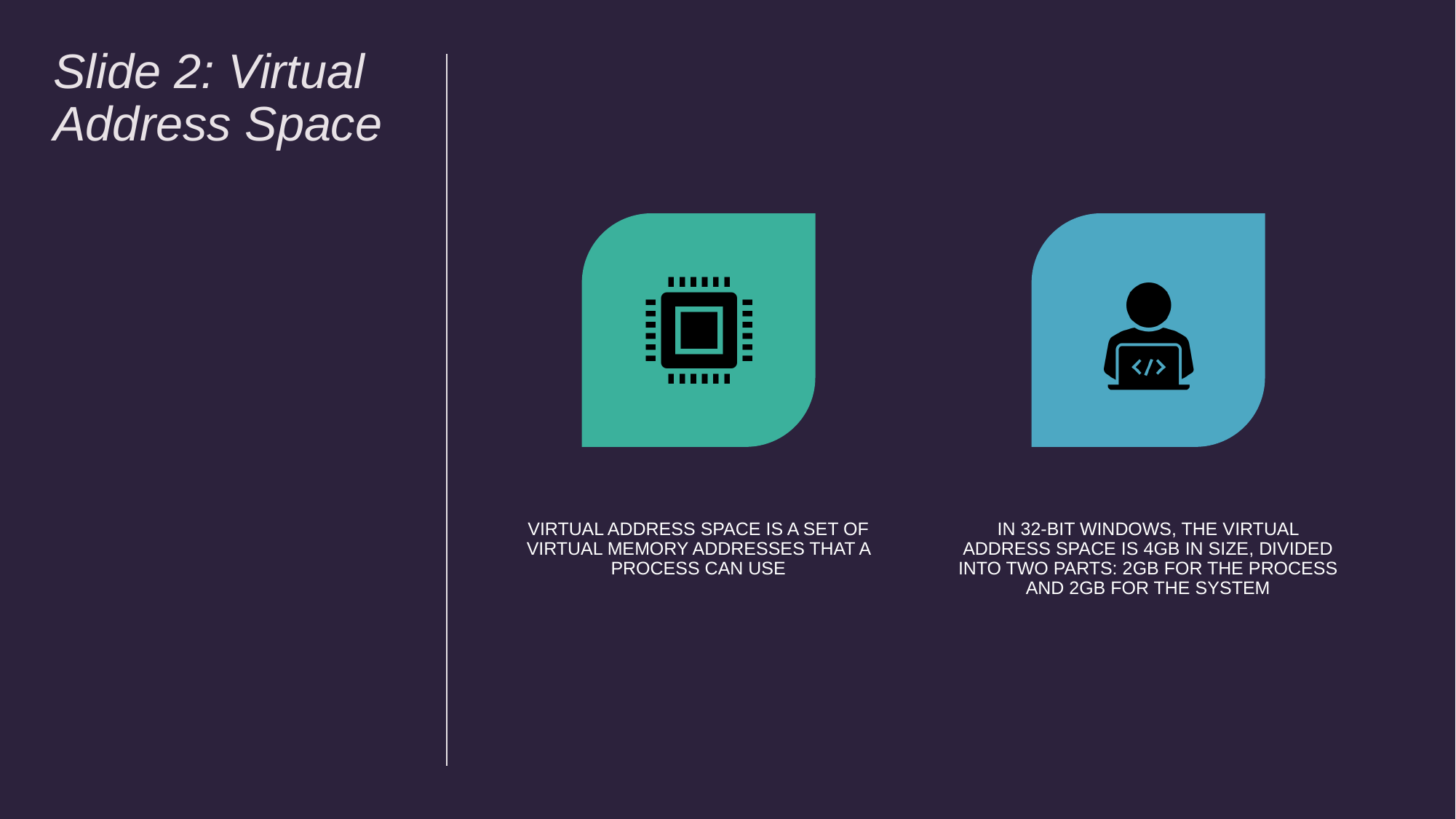

# Slide 2: Virtual Address Space
Virtual Address Space is a set of virtual memory addresses that a process can use
In 32-bit Windows, the virtual address space is 4GB in size, divided into two parts: 2GB for the process and 2GB for the system